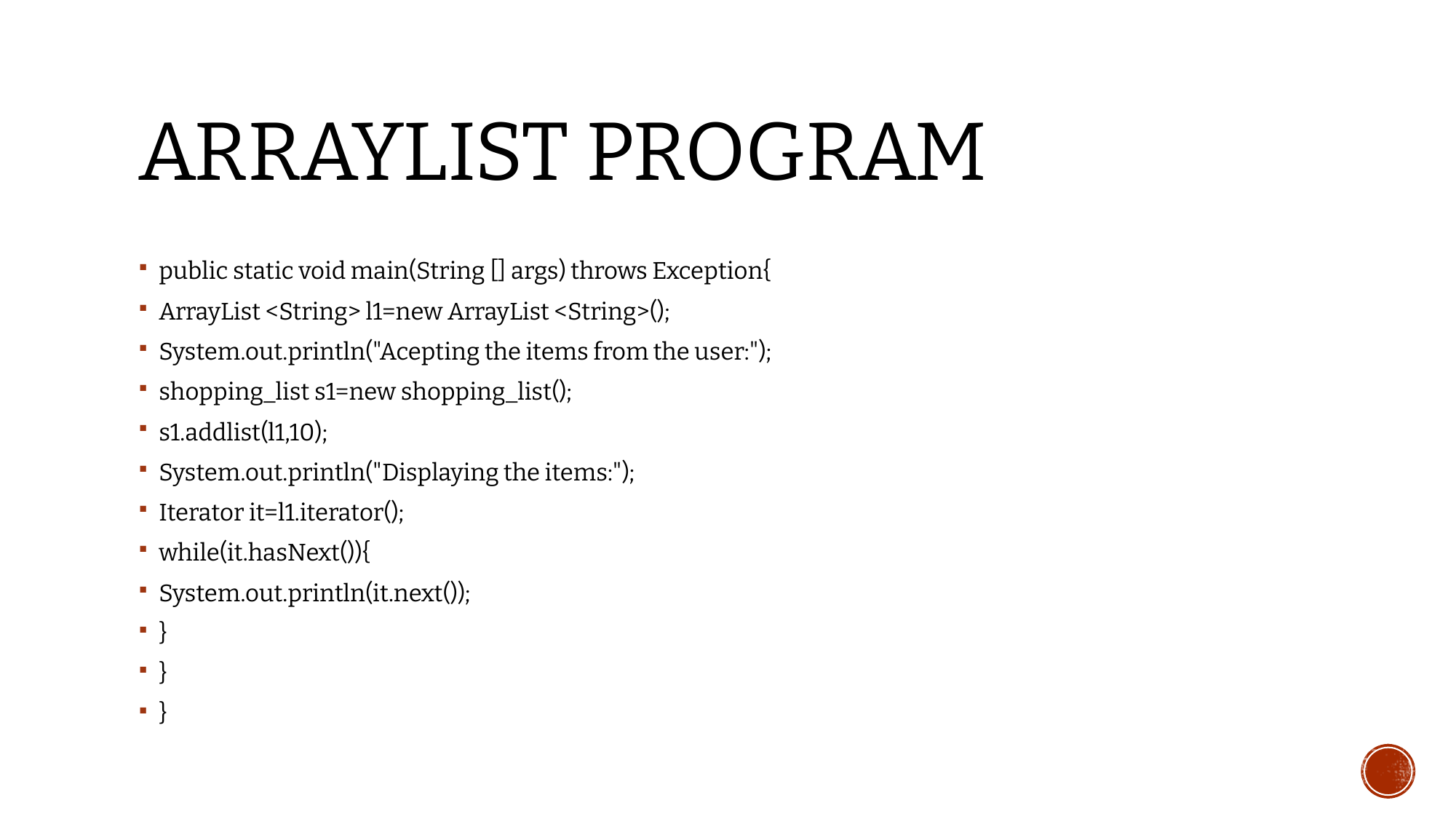

# Arraylist program
public static void main(String [] args) throws Exception{
ArrayList <String> l1=new ArrayList <String>();
System.out.println("Acepting the items from the user:");
shopping_list s1=new shopping_list();
s1.addlist(l1,10);
System.out.println("Displaying the items:");
Iterator it=l1.iterator();
while(it.hasNext()){
System.out.println(it.next());
}
}
}